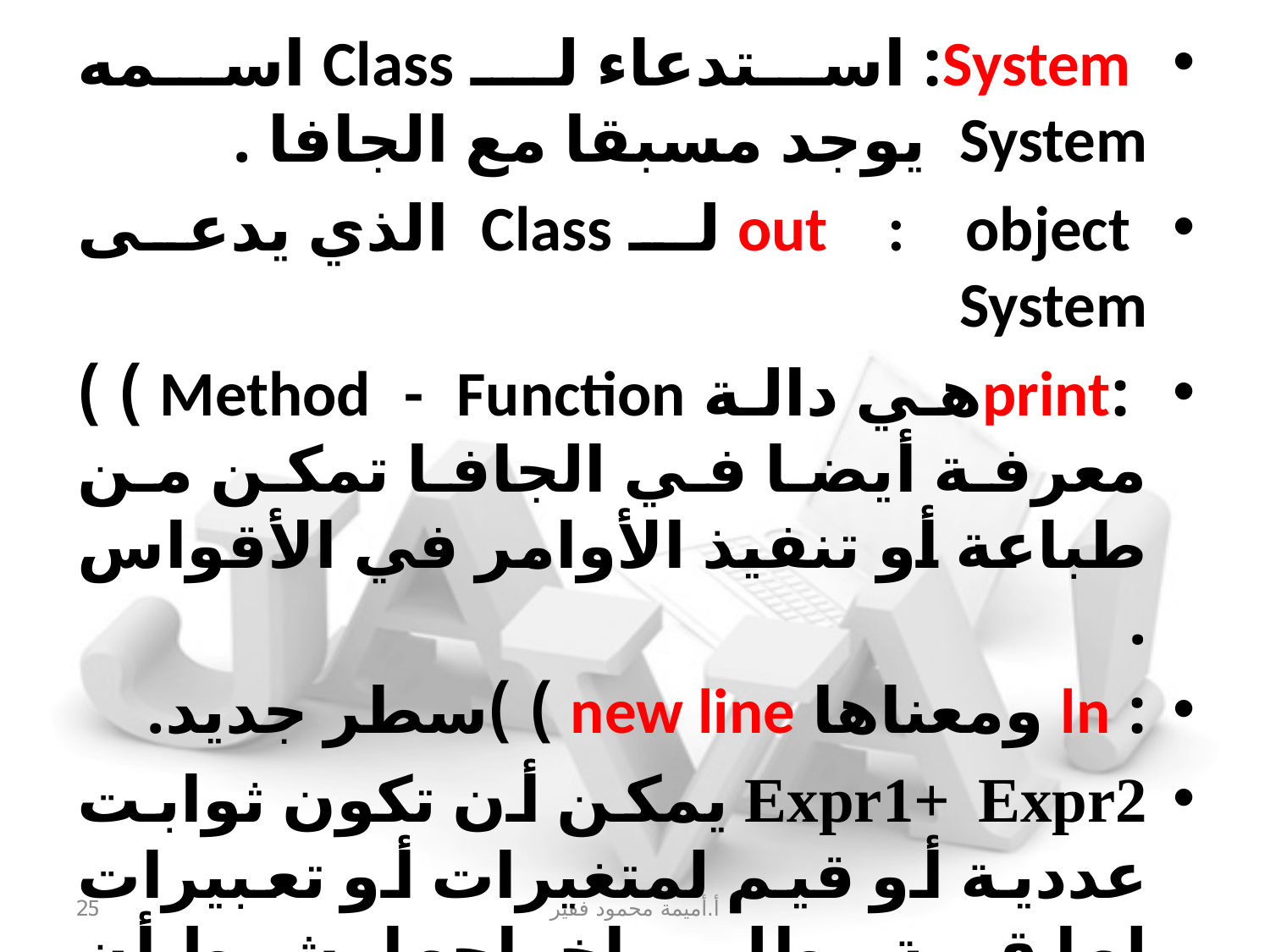

System: استدعاء لـ Class اسمه System  يوجد مسبقا مع الجافا .
 out : object لـ Class  الذي يدعى System
 :printهي دالة Method - Function ) ) معرفة أيضا في الجافا تمكن من طباعة أو تنفيذ الأوامر في الأقواس .
: ln ومعناها new line ) )سطر جديد.
Expr1+ Expr2 يمكن أن تكون ثوابت عددية أو قيم لمتغيرات أو تعبيرات لها قيمة مطلوب إخراجها بشرط أن يفصل بينها بالمؤثر (+) عوضا عن الفاصلة في بعض اللغات الأخرى.
25
أ.أميمة محمود فقير